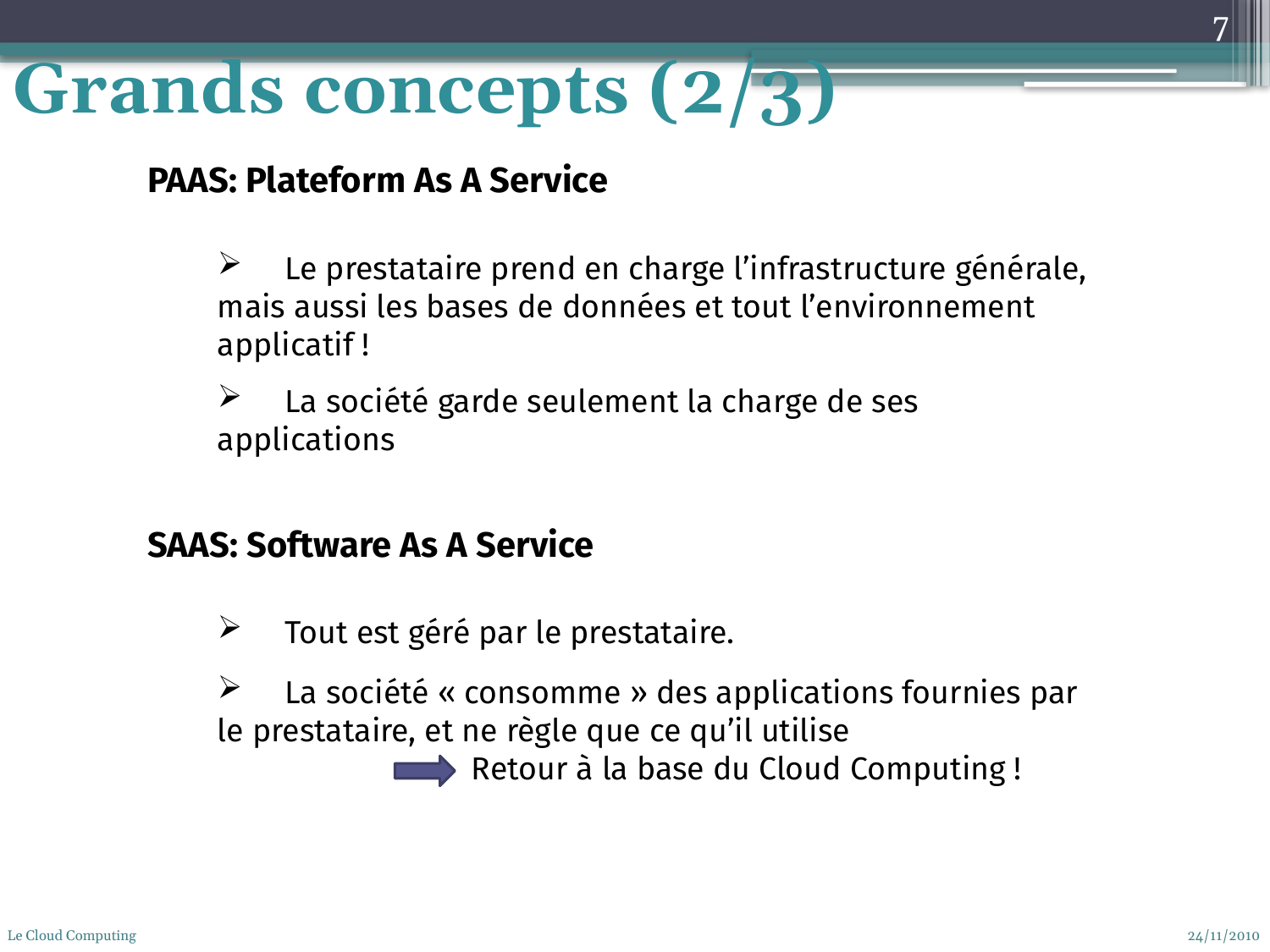

7
Grands concepts (2/3)
PAAS: Plateform As A Service
     Le prestataire prend en charge l’infrastructure générale, mais aussi les bases de données et tout l’environnement applicatif !

     La société garde seulement la charge de ses applications
SAAS: Software As A Service
     Tout est géré par le prestataire.
     La société « consomme » des applications fournies par le prestataire, et ne règle que ce qu’il utilise
Retour à la base du Cloud Computing !

Le Cloud Computing
24/11/2010